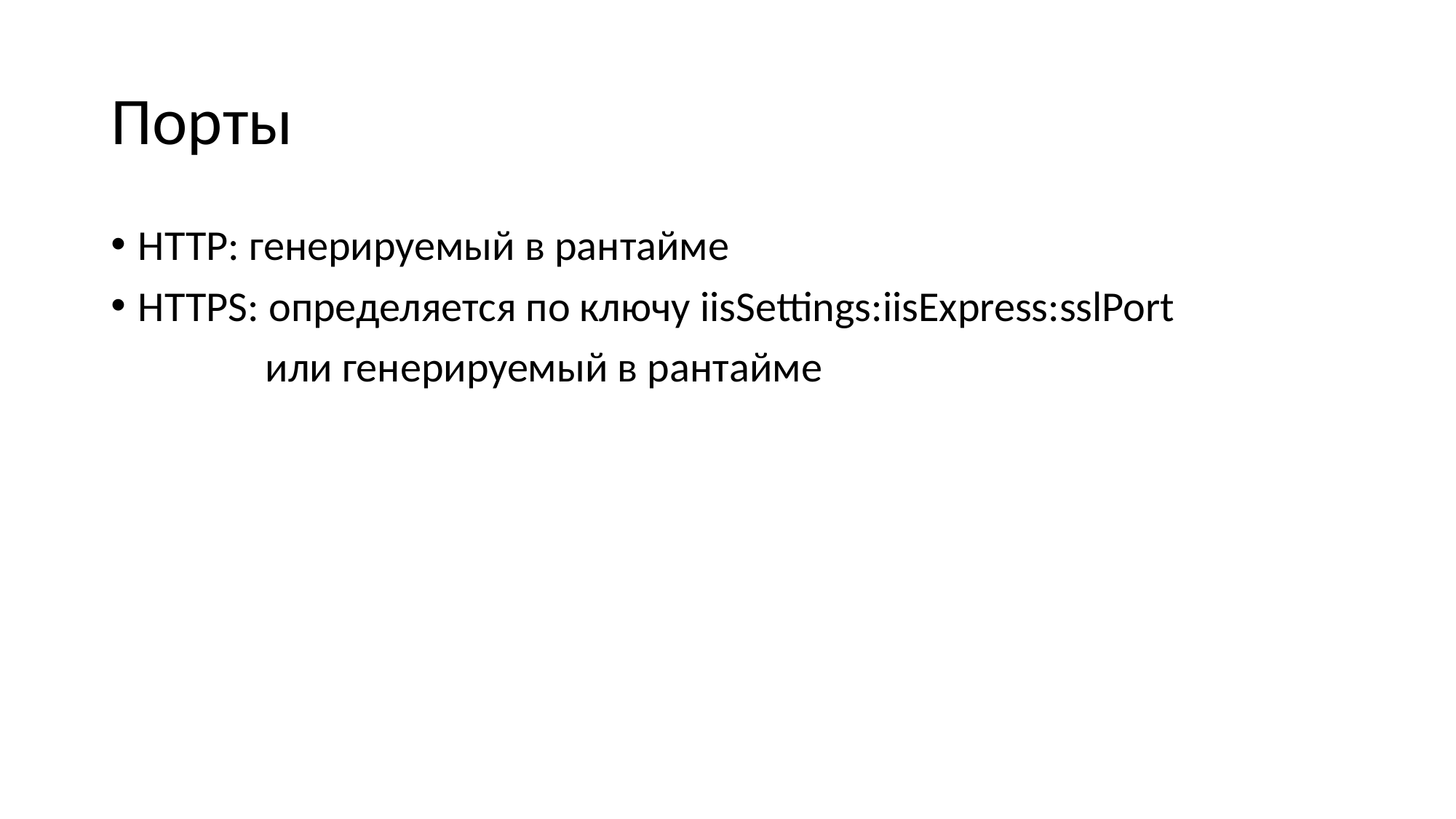

# Порты
HTTP: генерируемый в рантайме
HTTPS: определяется по ключу iisSettings:iisExpress:sslPort
                или генерируемый в рантайме